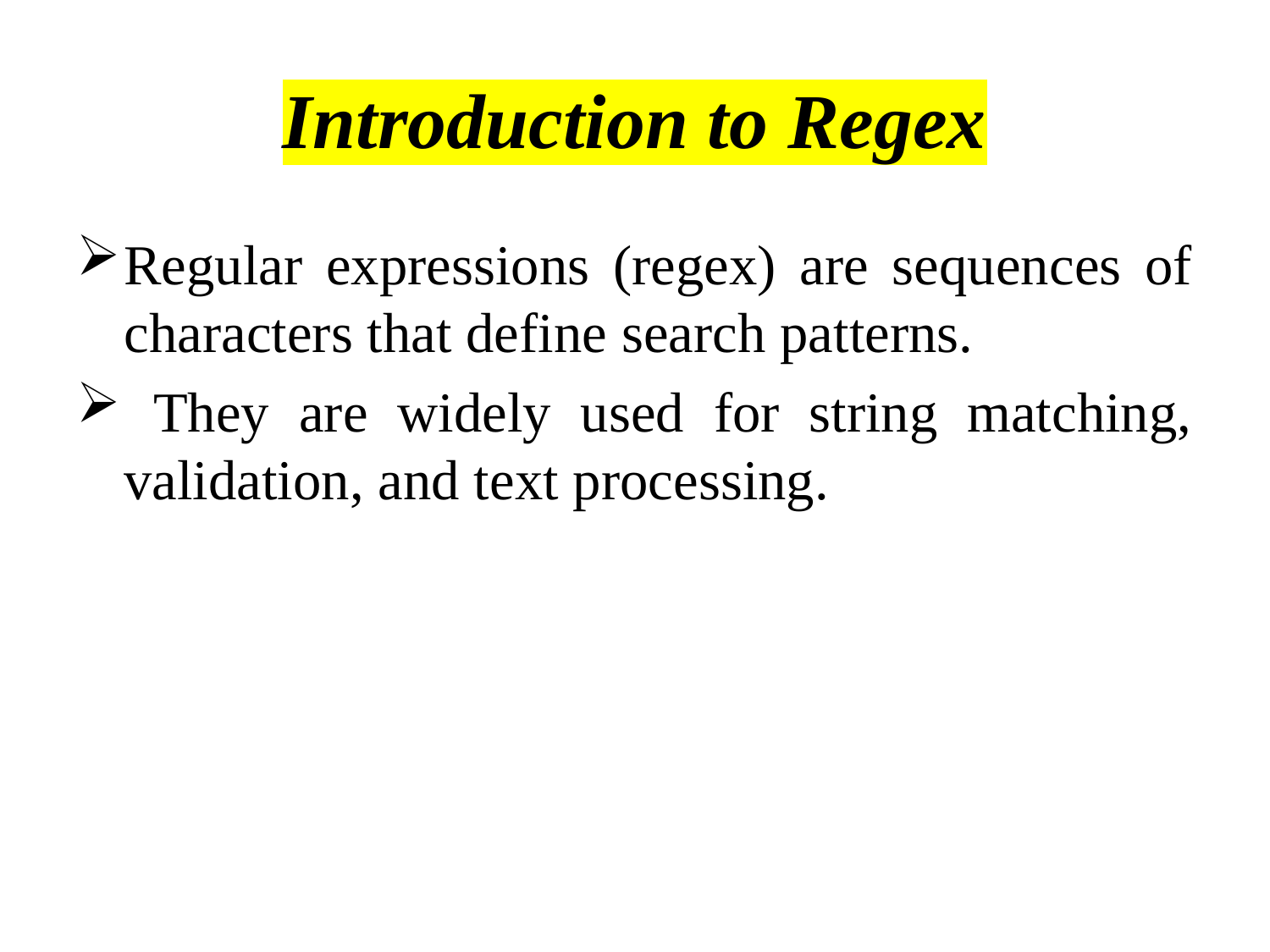

# Introduction to Regex
Regular expressions (regex) are sequences of characters that define search patterns.
 They are widely used for string matching, validation, and text processing.